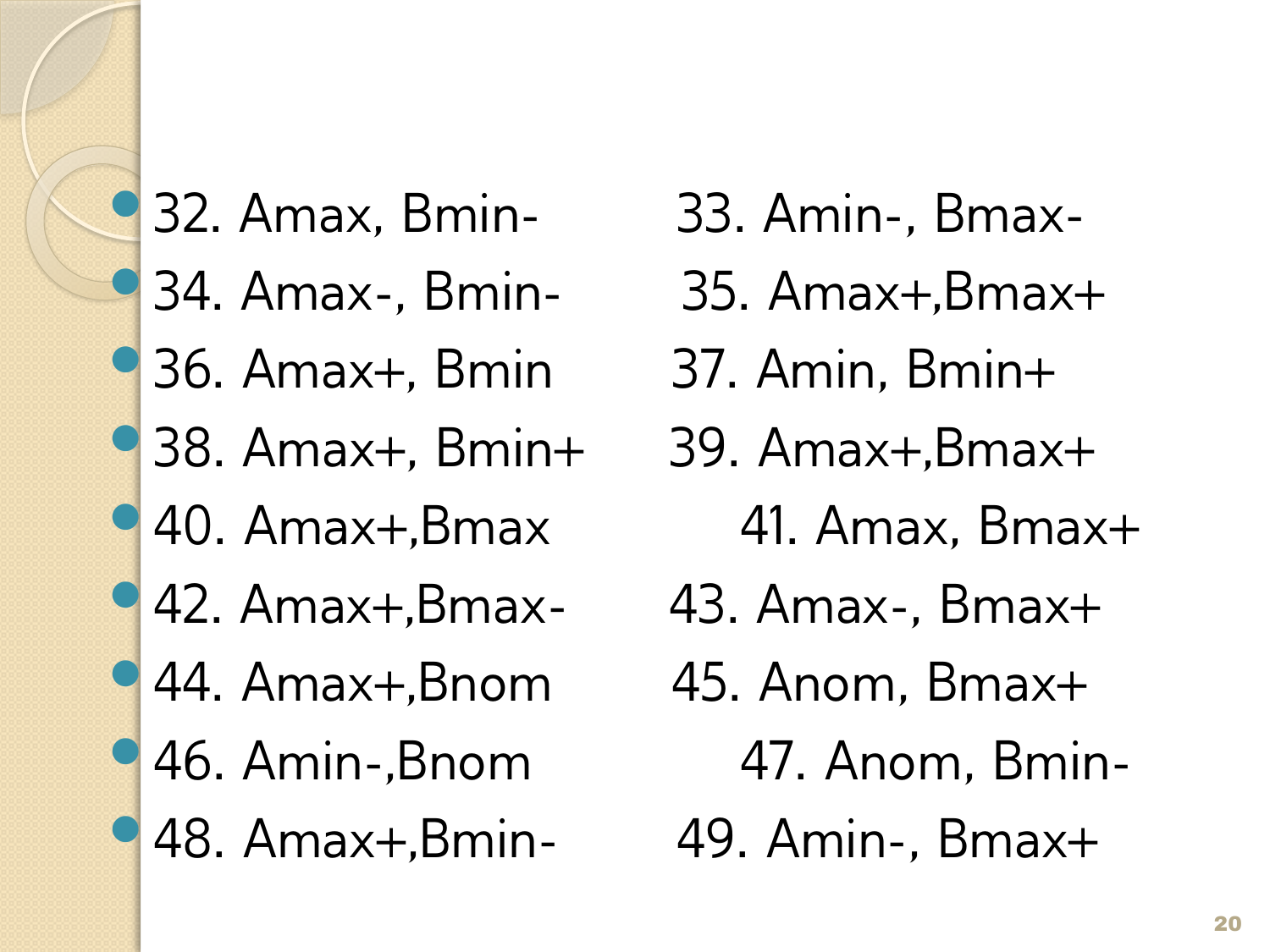

#
32. Amax, Bmin-        33. Amin-, Bmax-
34. Amax-, Bmin-       35. Amax+,Bmax+
36. Amax+, Bmin       37. Amin, Bmin+
38. Amax+, Bmin+     39. Amax+,Bmax+
40. Amax+,Bmax 	     41. Amax, Bmax+
42. Amax+,Bmax-      43. Amax-, Bmax+
44. Amax+,Bnom       45. Anom, Bmax+
46. Amin-,Bnom 	     47. Anom, Bmin-
48. Amax+,Bmin-       49. Amin-, Bmax+

20